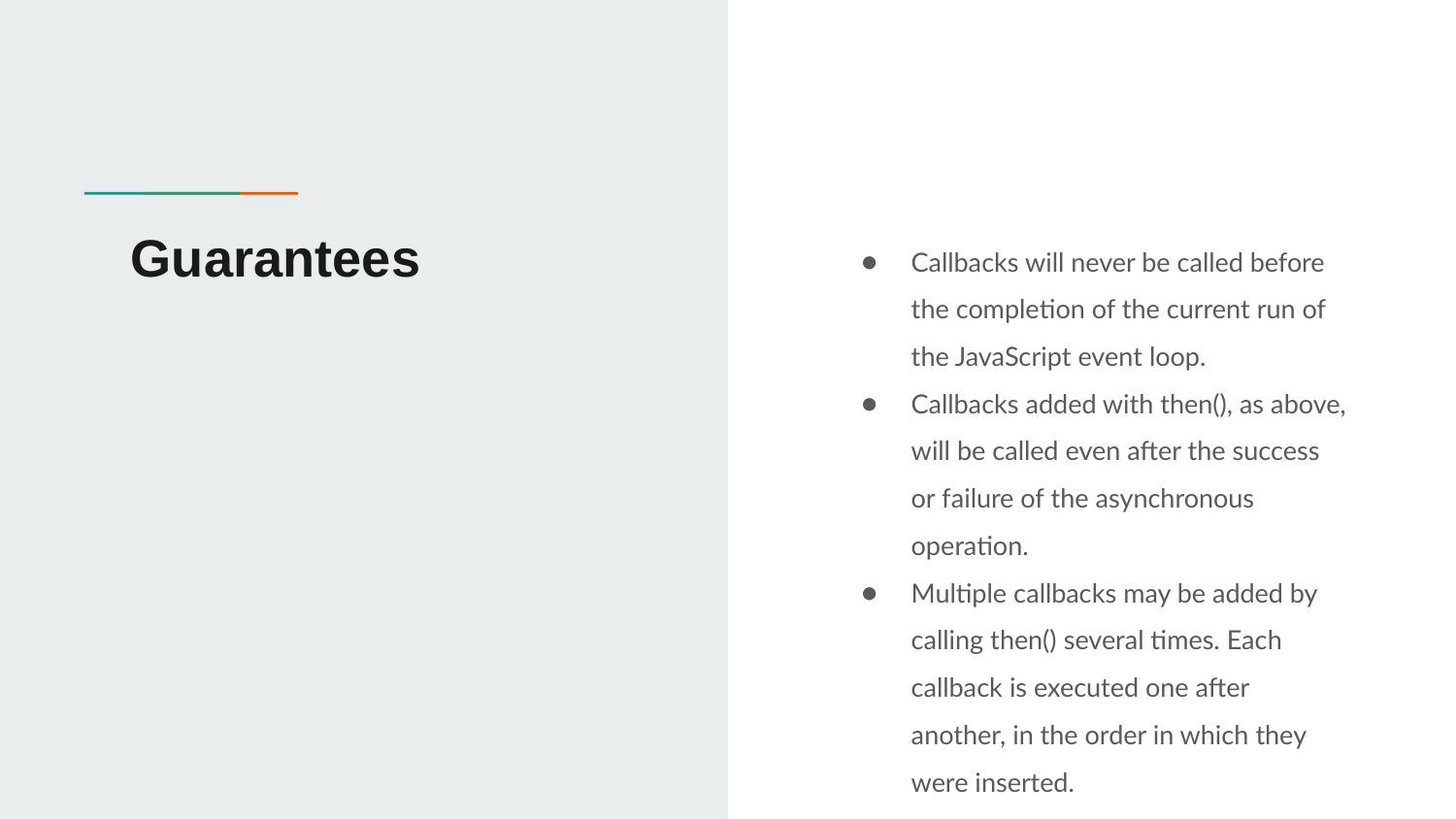

# Guarantees
Callbacks will never be called before the completion of the current run of the JavaScript event loop.
Callbacks added with then(), as above, will be called even after the success or failure of the asynchronous operation.
Multiple callbacks may be added by calling then() several times. Each callback is executed one after another, in the order in which they were inserted.